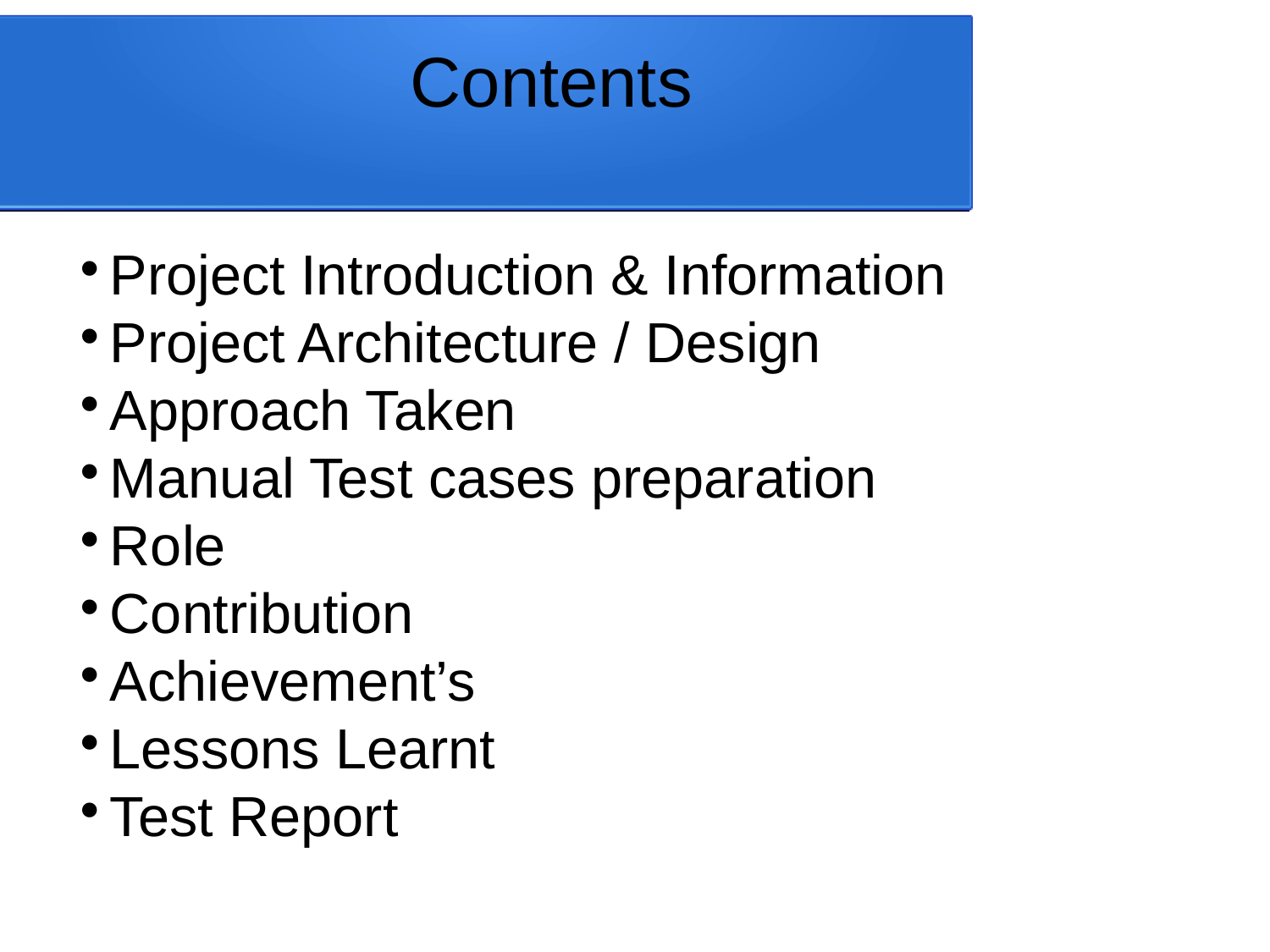

Contents
Project Introduction & Information
Project Architecture / Design
Approach Taken
Manual Test cases preparation
Role
Contribution
Achievement’s
Lessons Learnt
Test Report